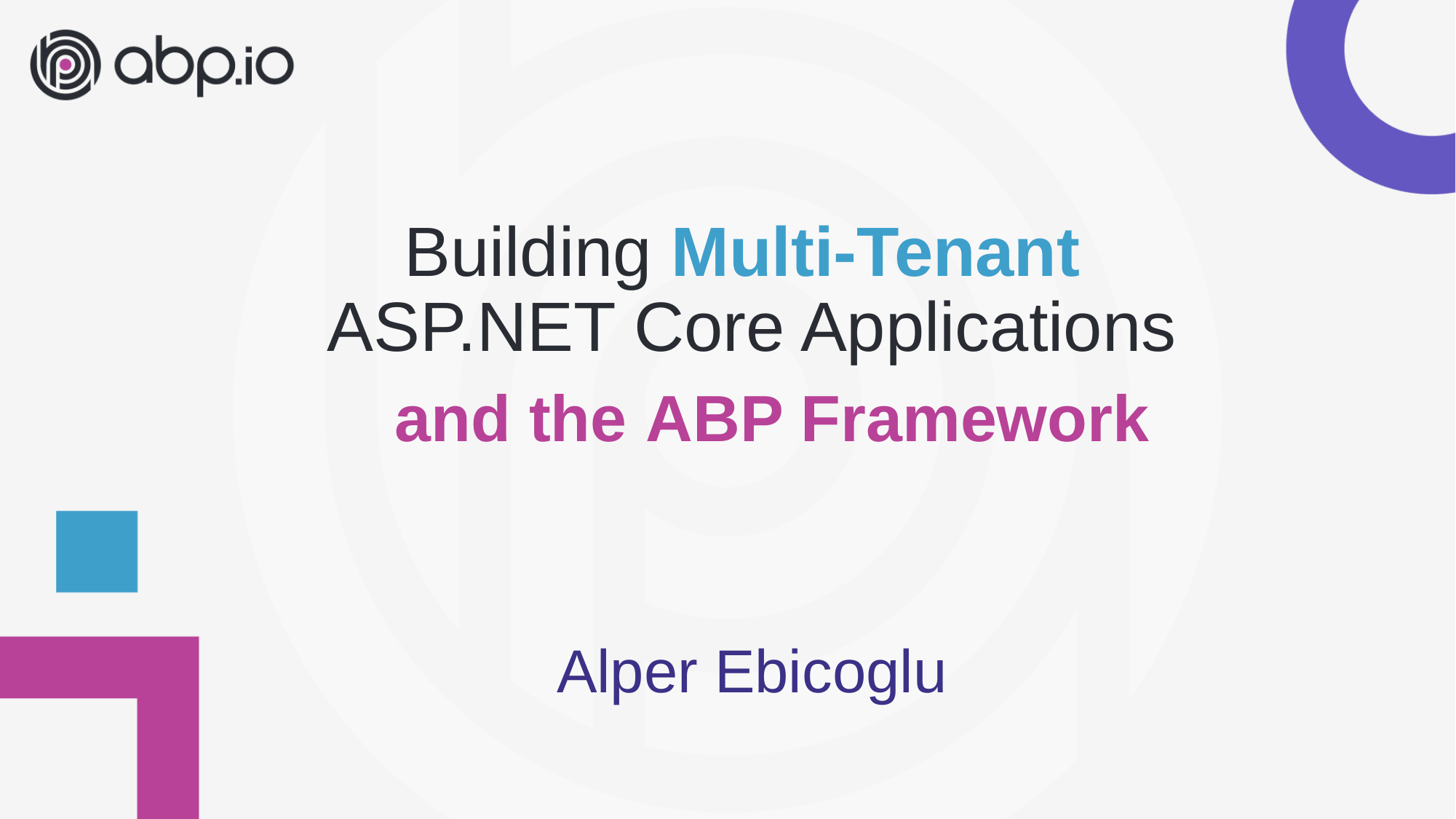

# Building Multi-Tenant ASP.NET Core Applications
and the ABP Framework
Alper Ebicoglu